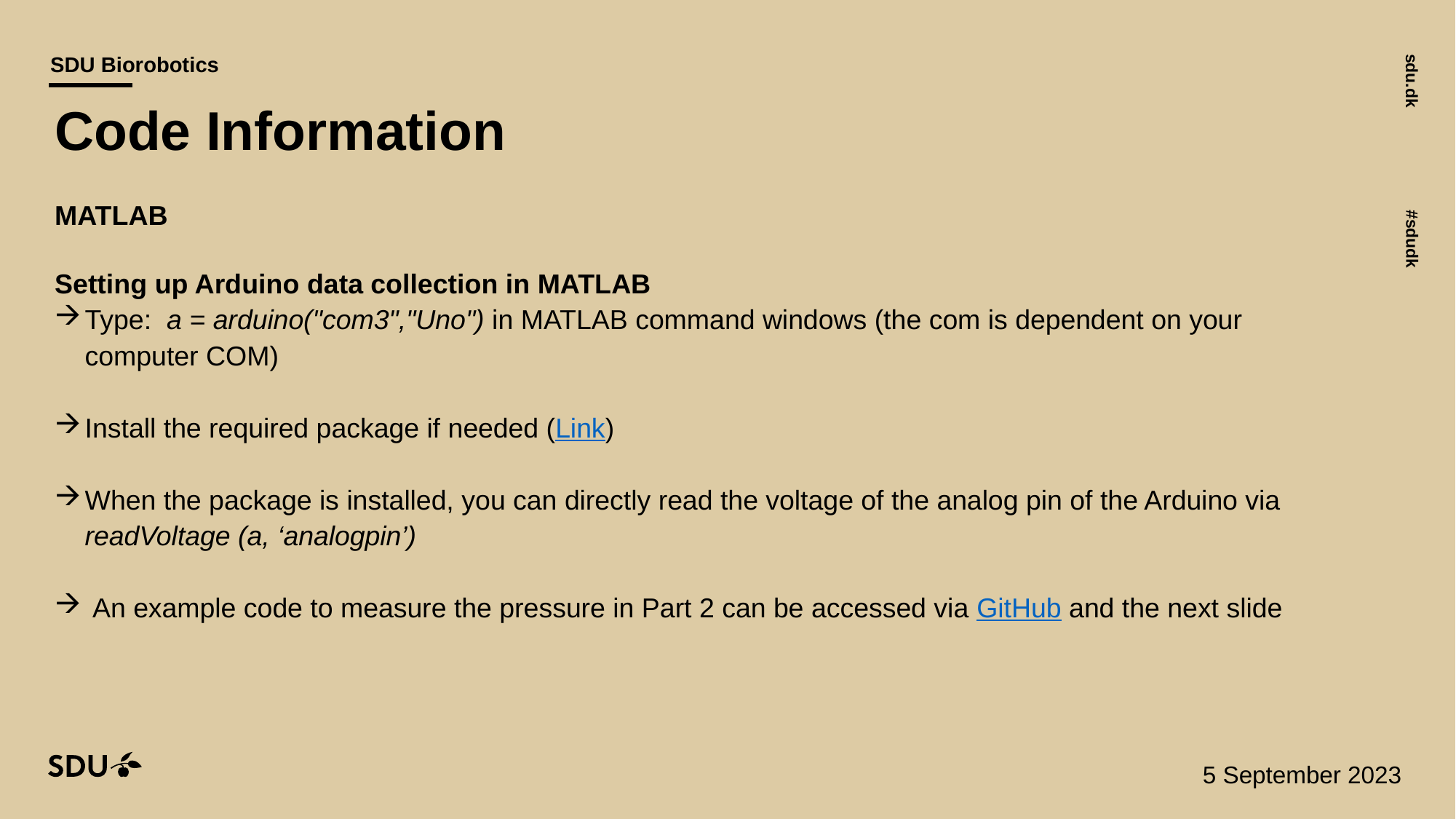

# Code Information

MATLAB

Setting up Arduino data collection in MATLAB
Type:  a = arduino("com3","Uno") in MATLAB command windows (the com is dependent on your computer COM)

Install the required package if needed (Link)

When the package is installed, you can directly read the voltage of the analog pin of the Arduino via readVoltage (a, ‘analogpin’)

 An example code to measure the pressure in Part 2 can be accessed via GitHub and the next slide

5 September 2023
04/09/2023